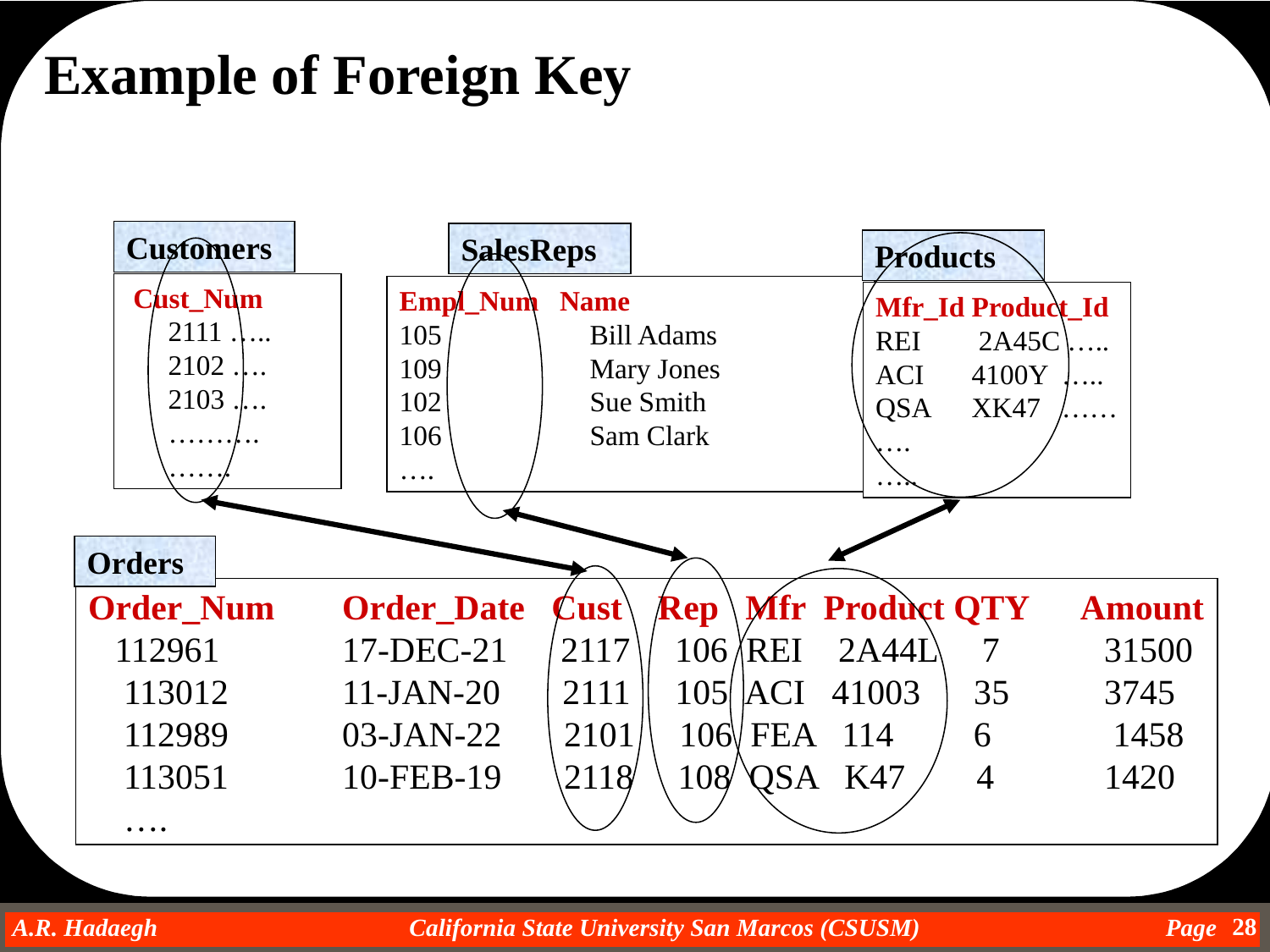

Example of Foreign Key

Customers
SalesReps
Products

 Cust_Num
      2111 …..
      2102 ….
      2103 ….
      ……….
      …….
Empl_Num   Name
105 		Bill Adams
109 		Mary Jones
102 		Sue Smith
106 		Sam Clark
….
Mfr_Id Product_Id
REI   	 2A45C …..
ACI    	4100Y  …..
QSA   	XK47   ……
….
…..

Orders

Order_Num 	Order_Date   Cust    Rep   Mfr  Product QTY      Amount
   112961	17-DEC-21      2117     106  REI    2A44L     7  	31500
    113012 	11-JAN-20       2111     105  ACI   41003      35     	3745
    112989 	03-JAN-22       2101     106  FEA   114         6      	 1458
    113051 	10-FEB-19       2118     108  QSA   K47        4     	1420
    ….
28